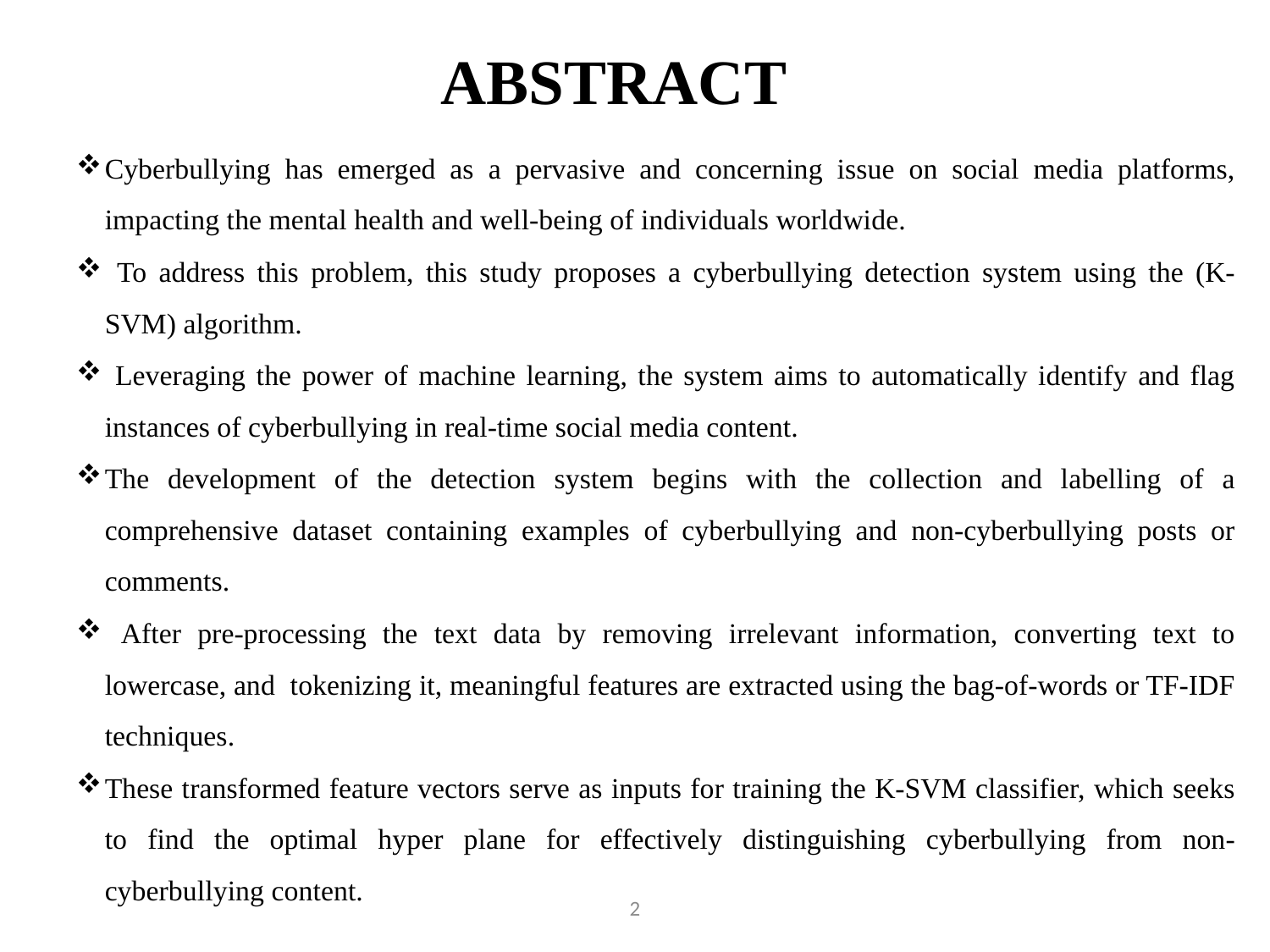

# ABSTRACT
Cyberbullying has emerged as a pervasive and concerning issue on social media platforms, impacting the mental health and well-being of individuals worldwide.
 To address this problem, this study proposes a cyberbullying detection system using the (K-SVM) algorithm.
 Leveraging the power of machine learning, the system aims to automatically identify and flag instances of cyberbullying in real-time social media content.
The development of the detection system begins with the collection and labelling of a comprehensive dataset containing examples of cyberbullying and non-cyberbullying posts or comments.
 After pre-processing the text data by removing irrelevant information, converting text to lowercase, and  tokenizing it, meaningful features are extracted using the bag-of-words or TF-IDF techniques.
These transformed feature vectors serve as inputs for training the K-SVM classifier, which seeks to find the optimal hyper plane for effectively distinguishing cyberbullying from non-cyberbullying content.

2